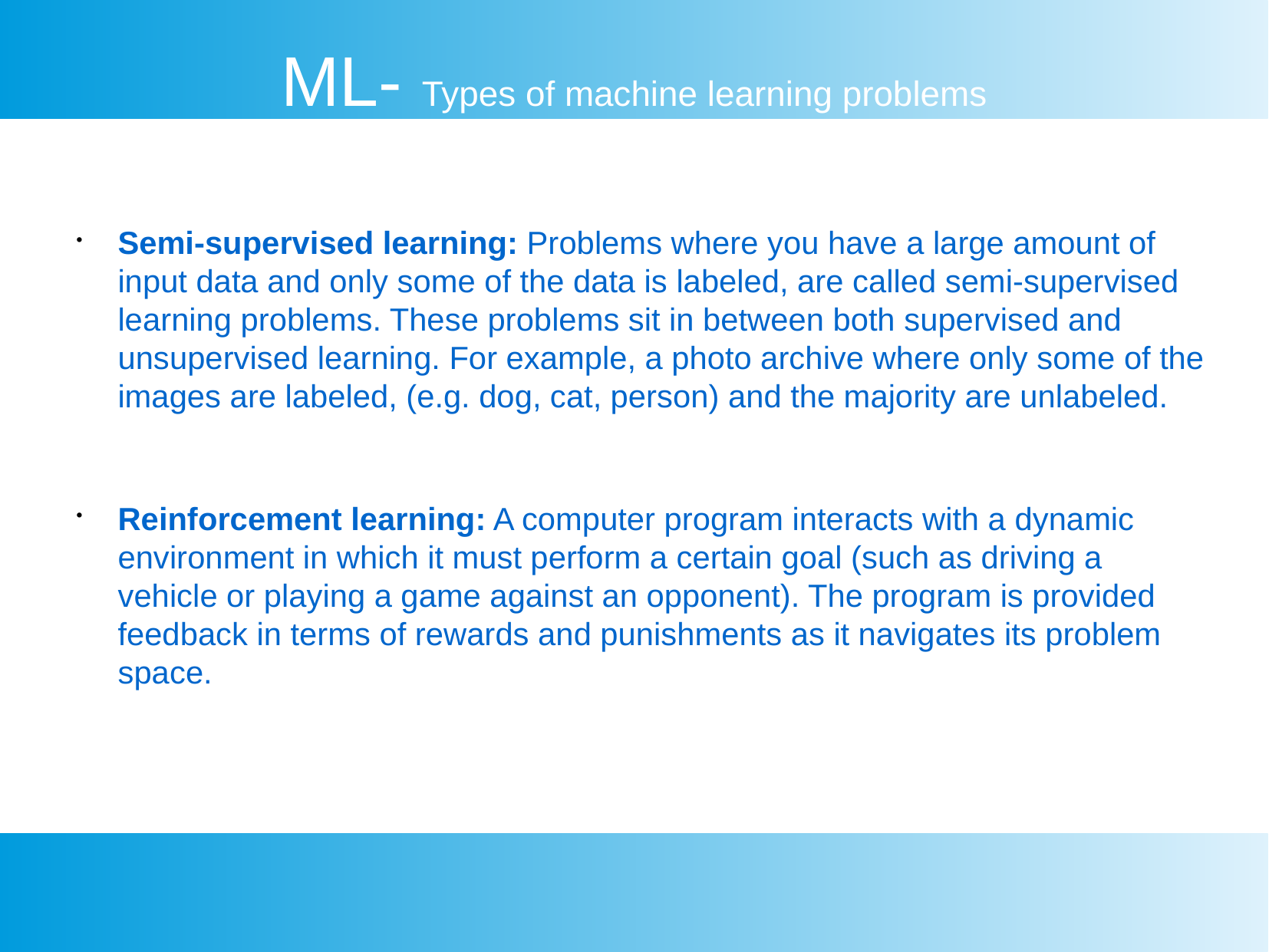

ML- Types of machine learning problems
Semi-supervised learning: Problems where you have a large amount of input data and only some of the data is labeled, are called semi-supervised learning problems. These problems sit in between both supervised and unsupervised learning. For example, a photo archive where only some of the images are labeled, (e.g. dog, cat, person) and the majority are unlabeled.

Reinforcement learning: A computer program interacts with a dynamic environment in which it must perform a certain goal (such as driving a vehicle or playing a game against an opponent). The program is provided feedback in terms of rewards and punishments as it navigates its problem space.